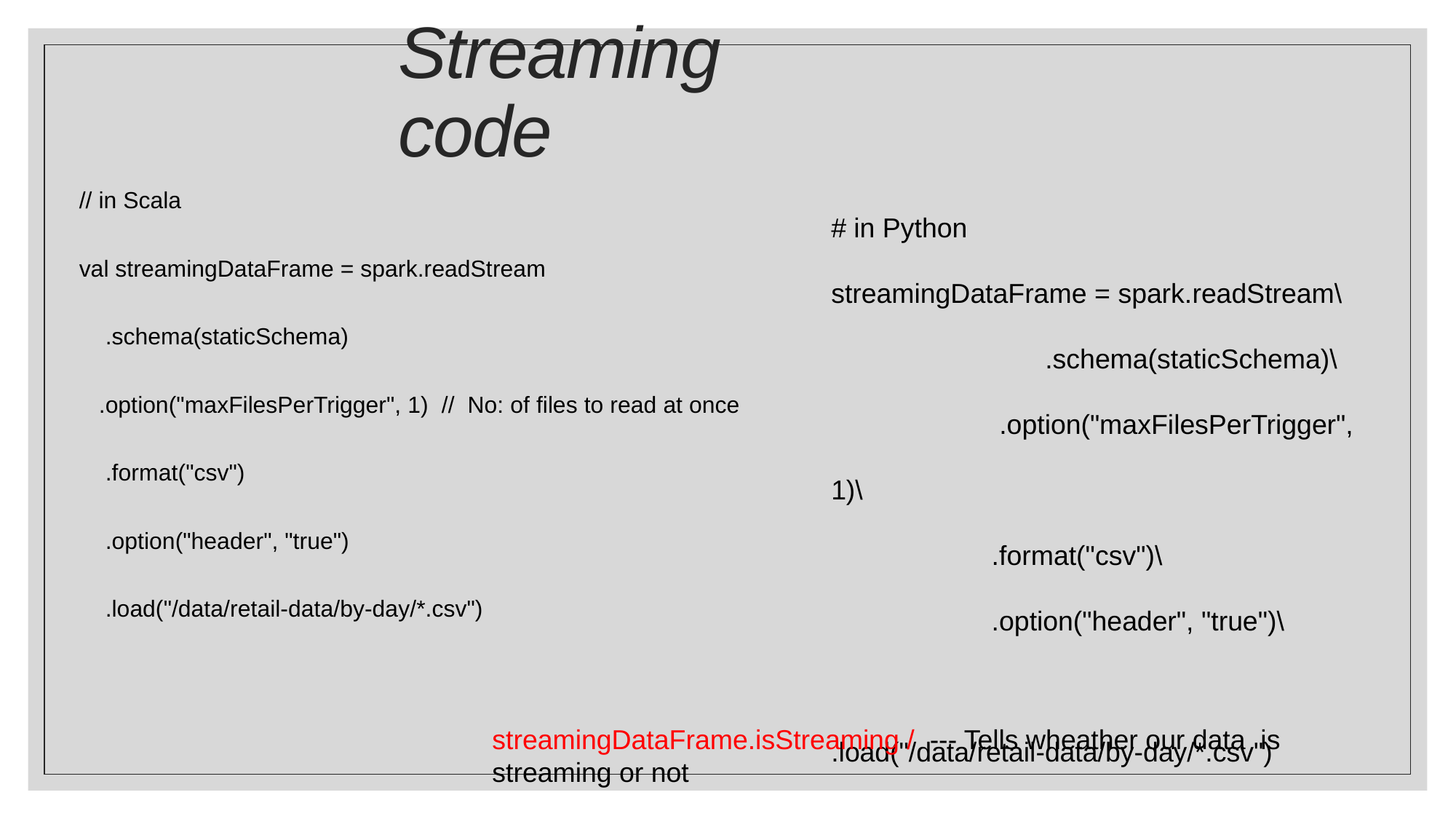

# Streaming code
// in Scala
val streamingDataFrame = spark.readStream
    .schema(staticSchema)
   .option("maxFilesPerTrigger", 1)  //  No: of files to read at once
    .format("csv")
    .option("header", "true")
    .load("/data/retail-data/by-day/*.csv")
# in Python
streamingDataFrame = spark.readStream\
                            .schema(staticSchema)\
                      .option("maxFilesPerTrigger", 1)\
                     .format("csv")\
                     .option("header", "true")\
                    .load("/data/retail-data/by-day/*.csv")
streamingDataFrame.isStreaming /  --- Tells wheather our data  is streaming or not